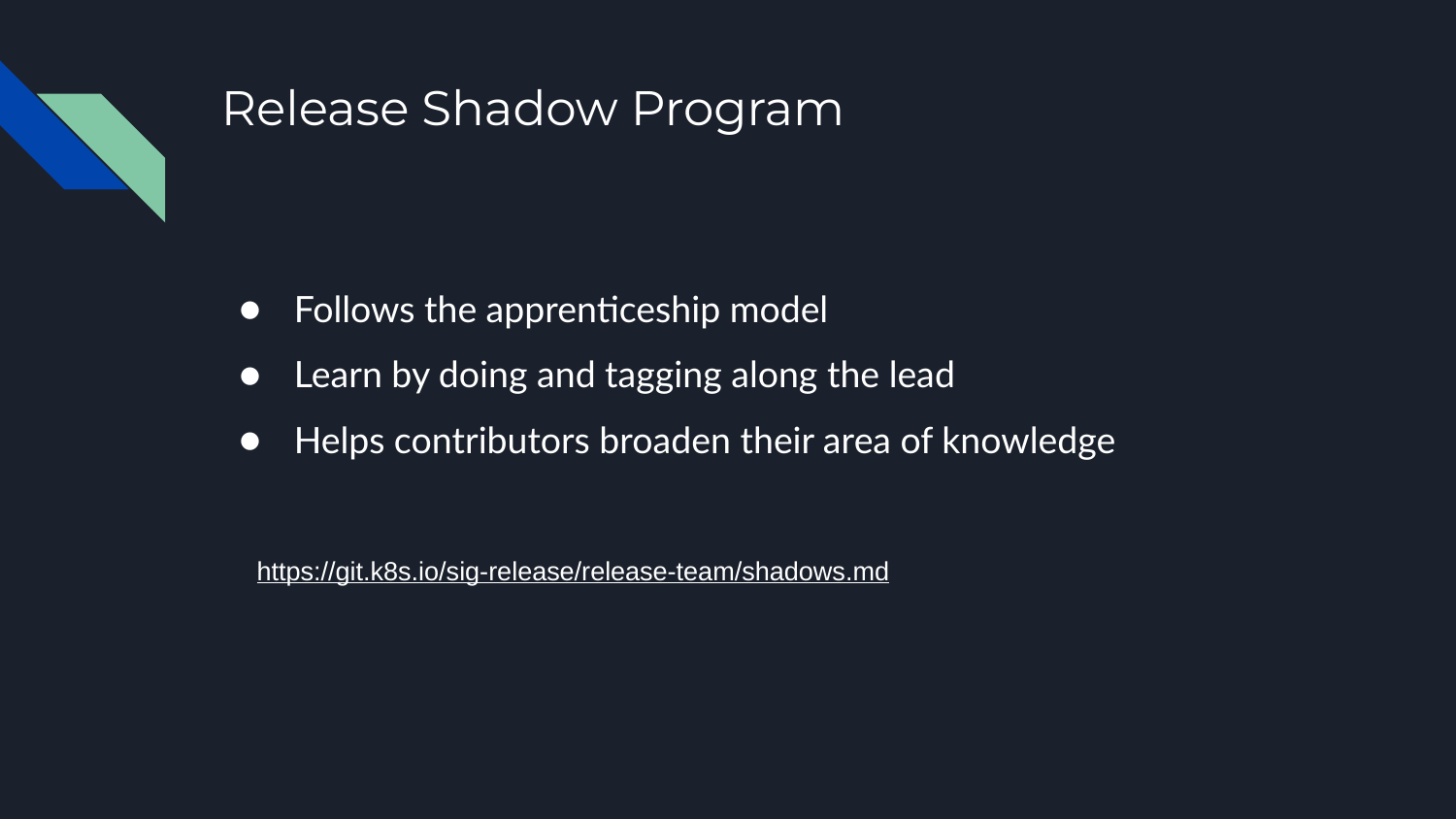

# Release Shadow Program
Follows the apprenticeship model
Learn by doing and tagging along the lead
Helps contributors broaden their area of knowledge
https://git.k8s.io/sig-release/release-team/shadows.md